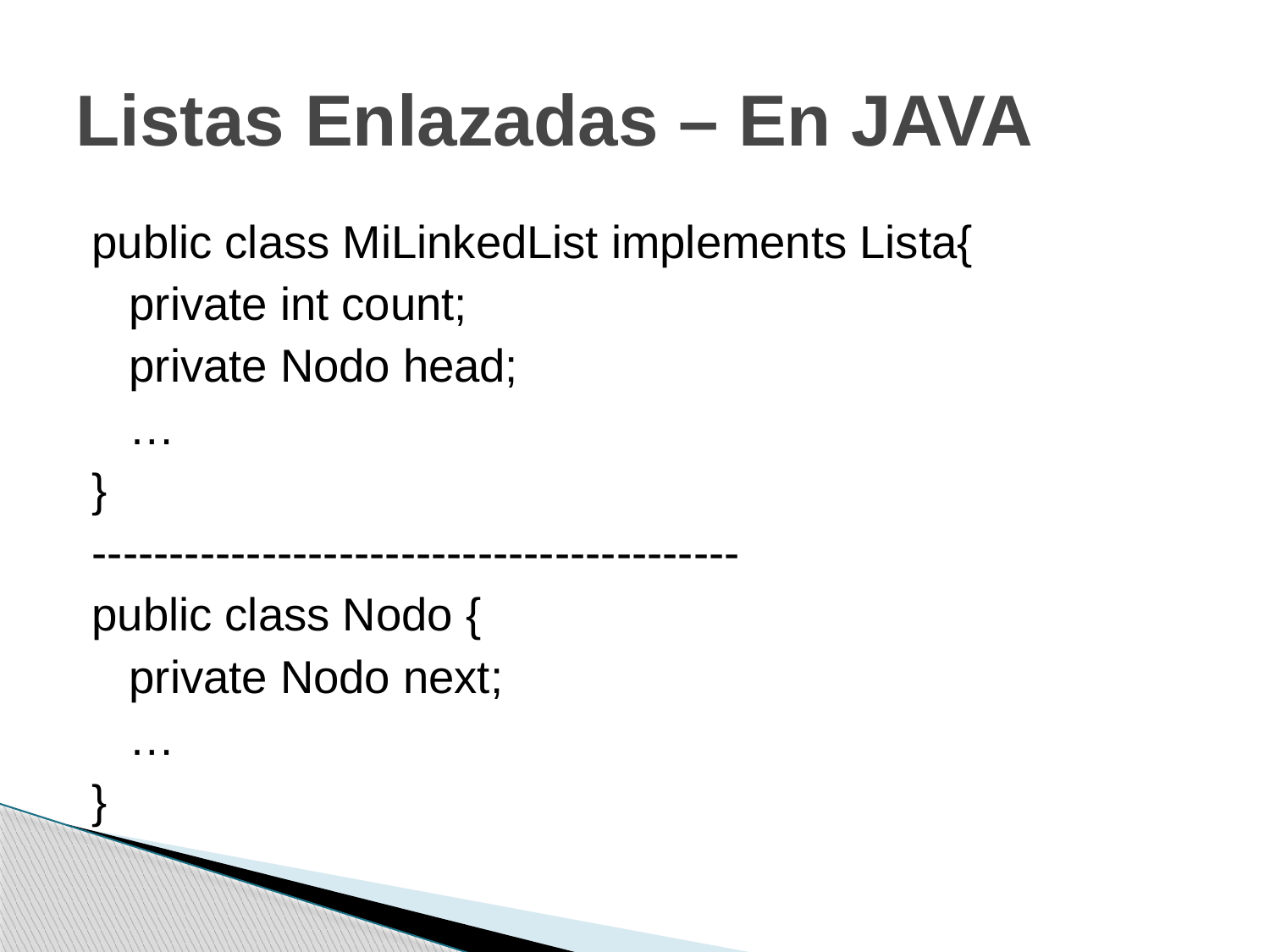

# Listas Enlazadas – En JAVA
public class MiLinkedList implements Lista{
	private int count;
	private Nodo head;
	…
}
------------------------------------------
public class Nodo {
	private Nodo next;
	…
}